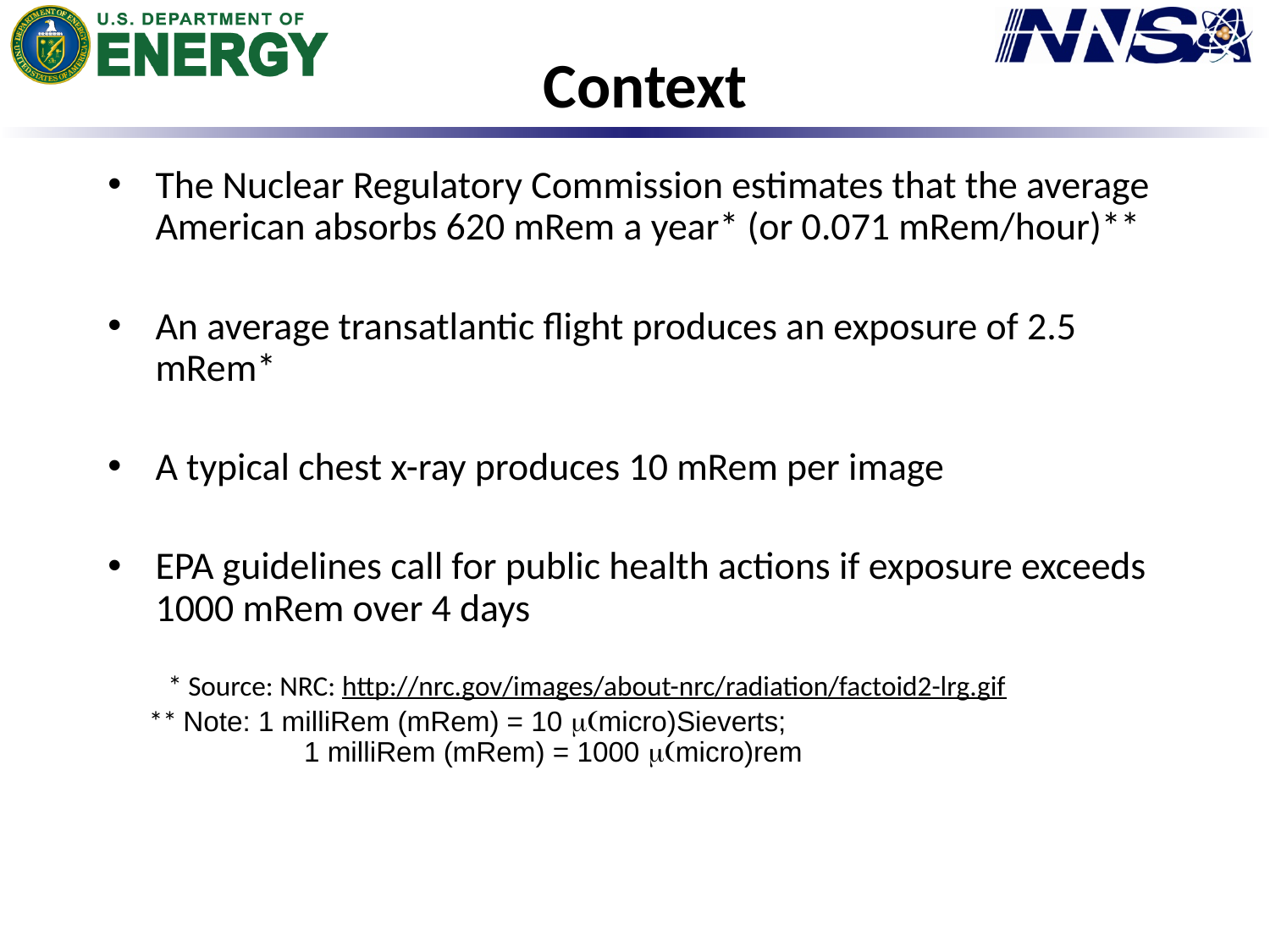

Context
The Nuclear Regulatory Commission estimates that the average American absorbs 620 mRem a year* (or 0.071 mRem/hour)**

An average transatlantic flight produces an exposure of 2.5 mRem*

A typical chest x-ray produces 10 mRem per image

EPA guidelines call for public health actions if exposure exceeds 1000 mRem over 4 days

       * Source: NRC: http://nrc.gov/images/about-nrc/radiation/factoid2-lrg.gif
    ** Note: 1 milliRem (mRem) = 10 μ(micro)Sieverts;
                 1 milliRem (mRem) = 1000 μ(micro)rem